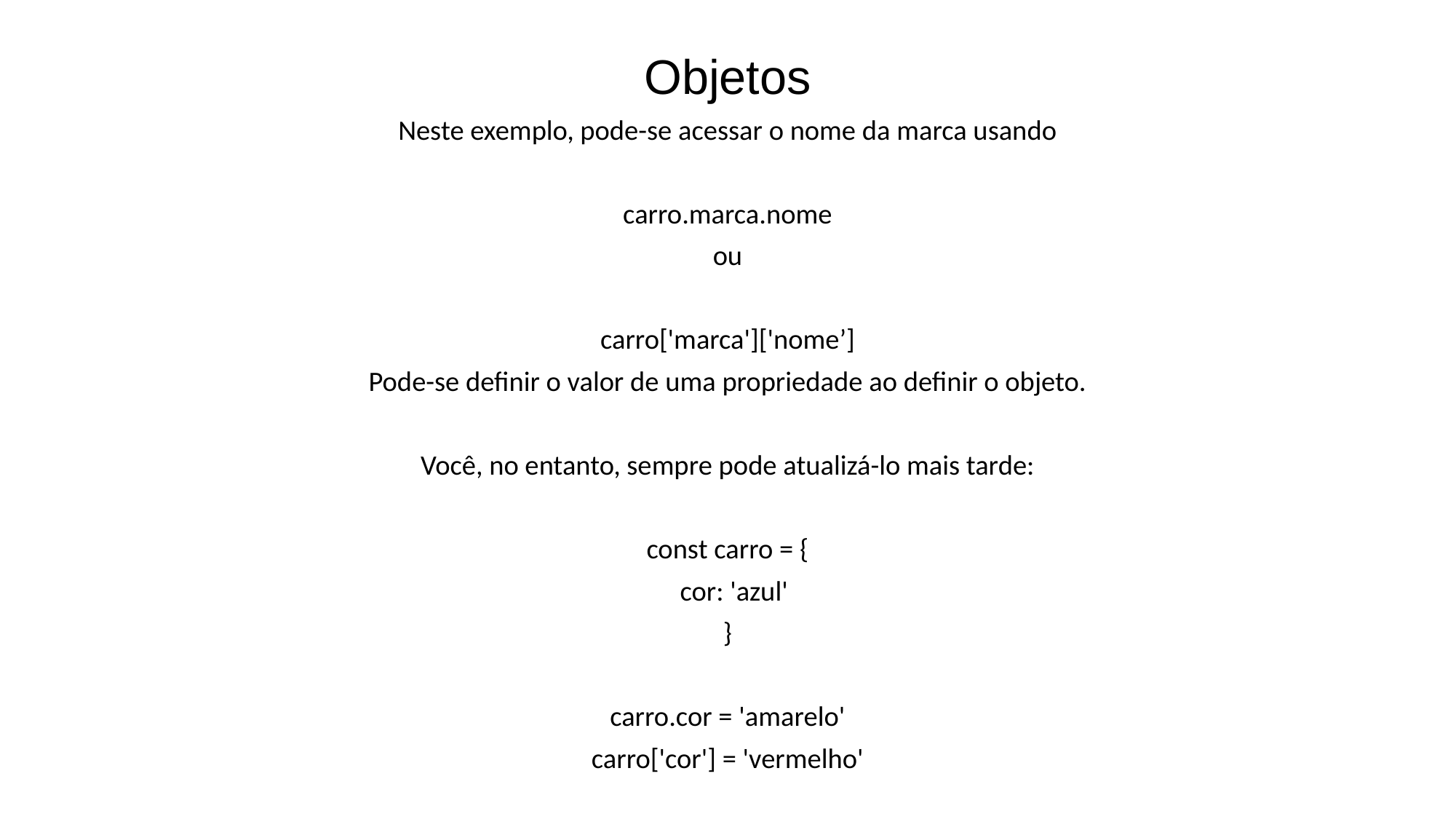

# Objetos
Neste exemplo, pode-se acessar o nome da marca usando

carro.marca.nome
ou

carro['marca']['nome’]
Pode-se definir o valor de uma propriedade ao definir o objeto.

Você, no entanto, sempre pode atualizá-lo mais tarde:

const carro = {
  cor: 'azul'
}

carro.cor = 'amarelo'
carro['cor'] = 'vermelho'